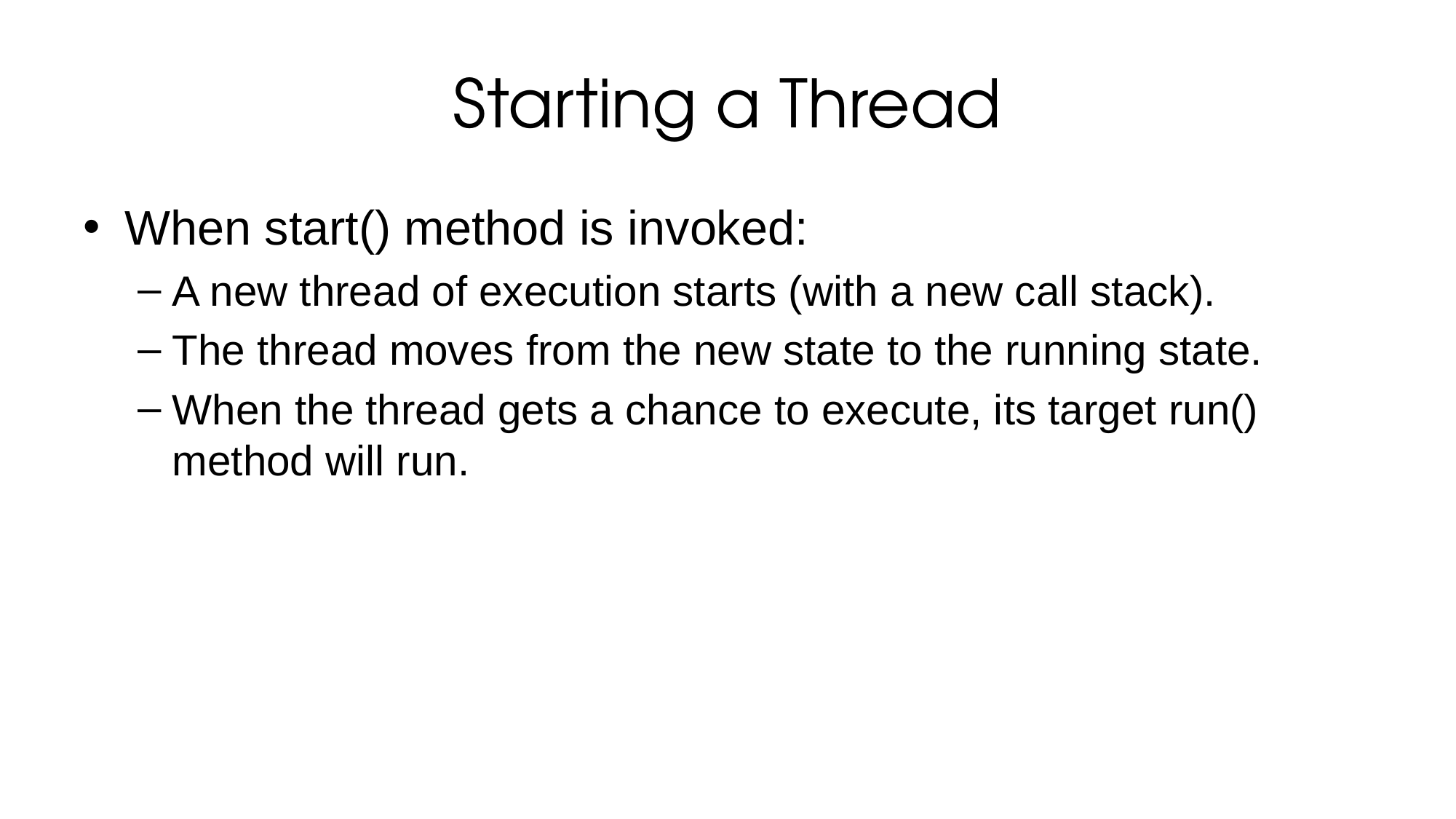

# Starting a Thread
When start() method is invoked:
A new thread of execution starts (with a new call stack).
The thread moves from the new state to the running state.
When the thread gets a chance to execute, its target run() method will run.